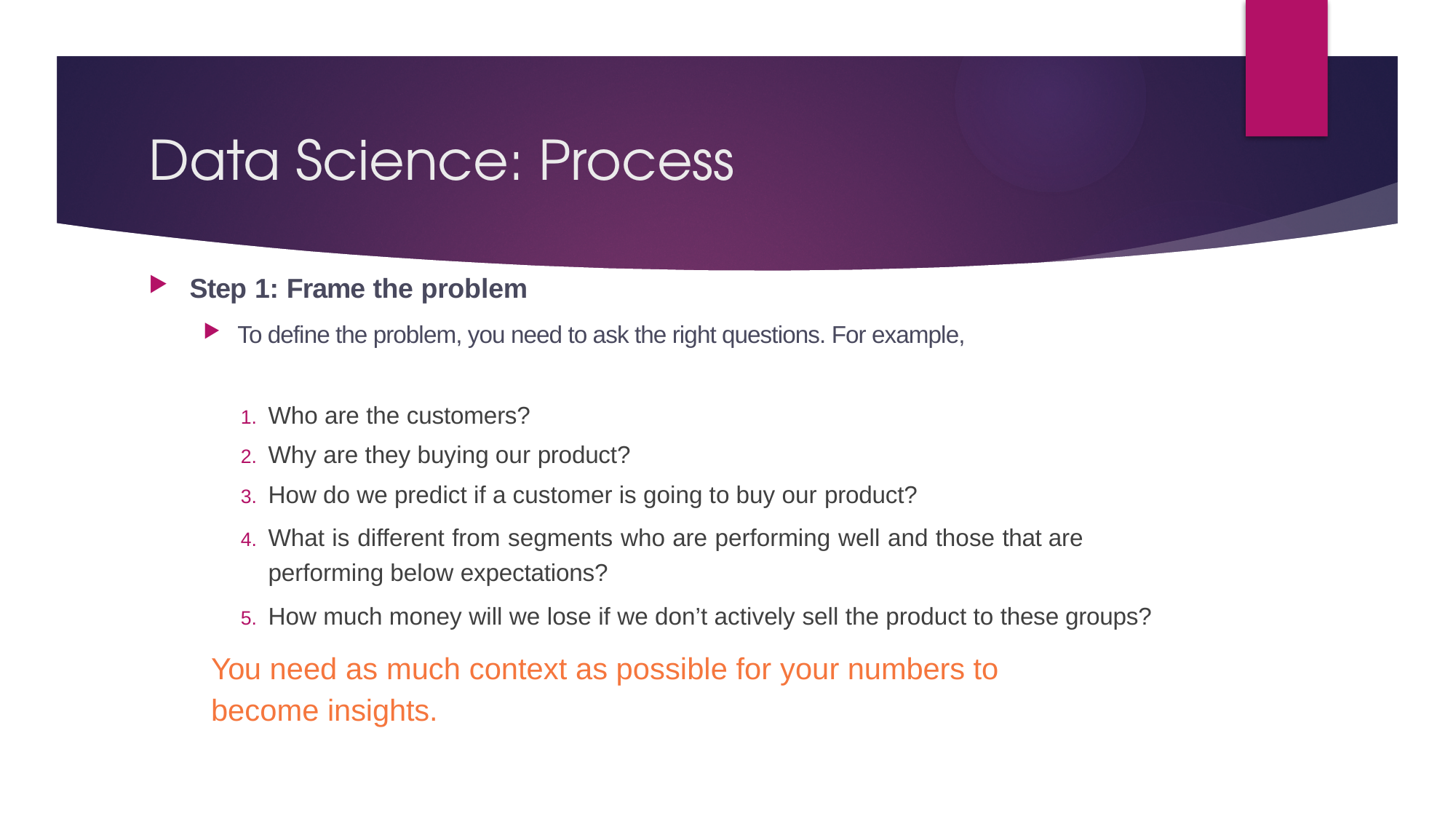

# Data Science: Process
Step 1: Frame the problem
To define the problem, you need to ask the right questions. For example,

Who are the customers?
Why are they buying our product?
How do we predict if a customer is going to buy our product?
What is different from segments who are performing well and those that are performing below expectations?
How much money will we lose if we don’t actively sell the product to these groups?
You need as much context as possible for your numbers to become insights.